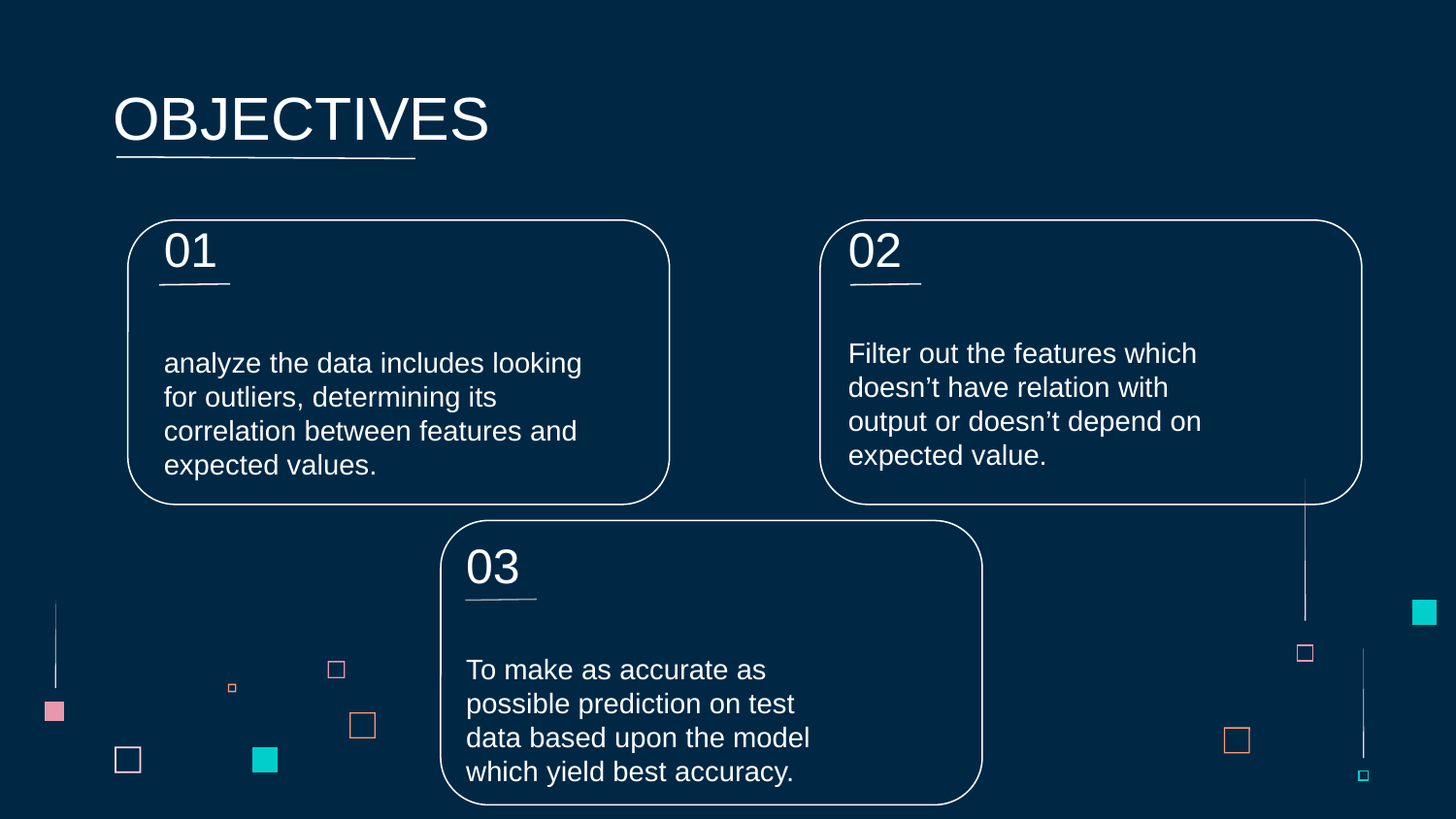

# OBJECTIVES
01

analyze the data includes looking for outliers, determining its correlation between features and expected values.
02

Filter out the features which doesn’t have relation with output or doesn’t depend on expected value.

03

To make as accurate as possible prediction on test data based upon the model which yield best accuracy.